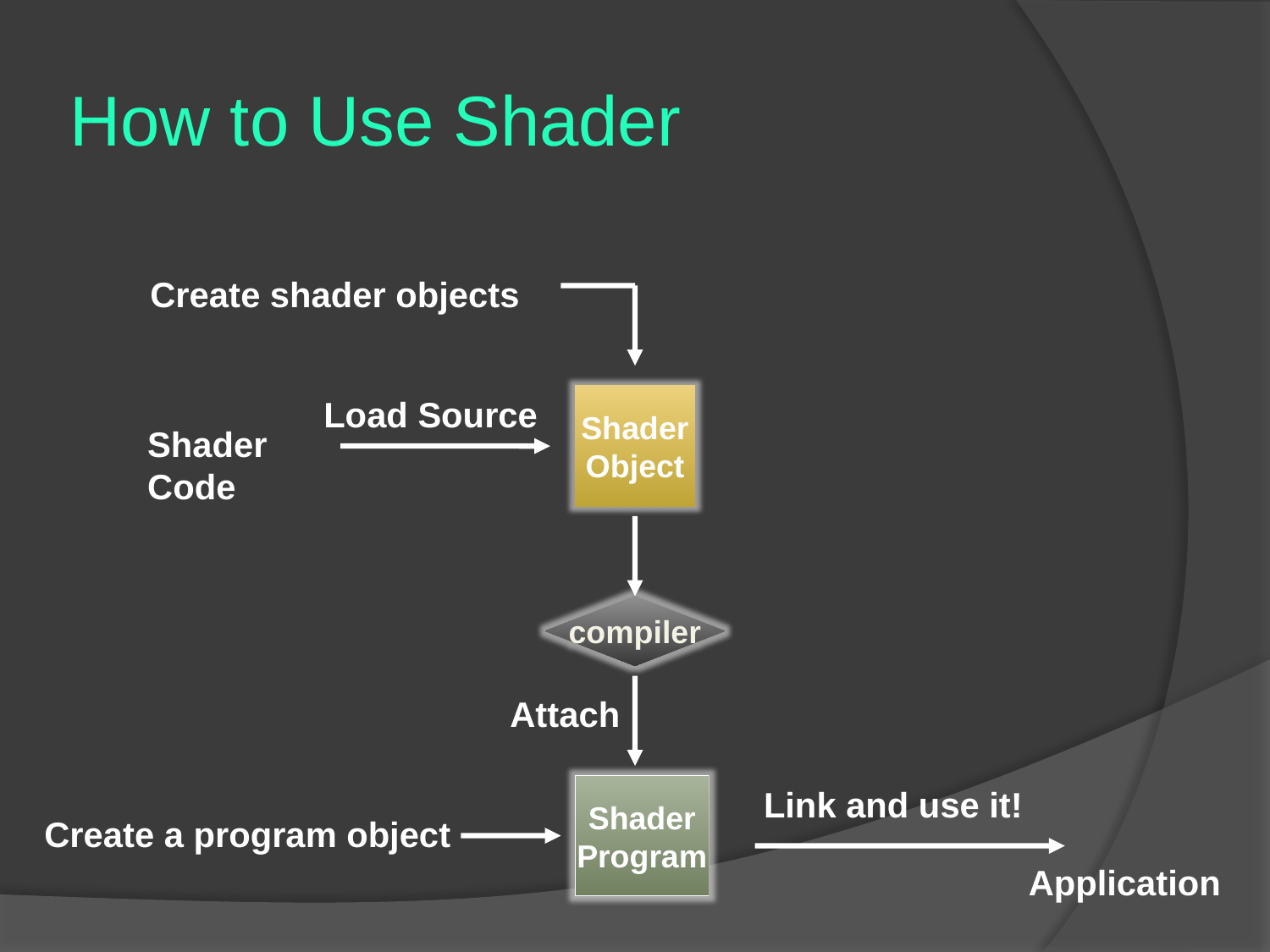

# How to Use Shader
Create shader objects

Shader
Object
Load Source
Shader Code

compiler

Attach
Shader
Program
Link and use it!
Create a program object

Application